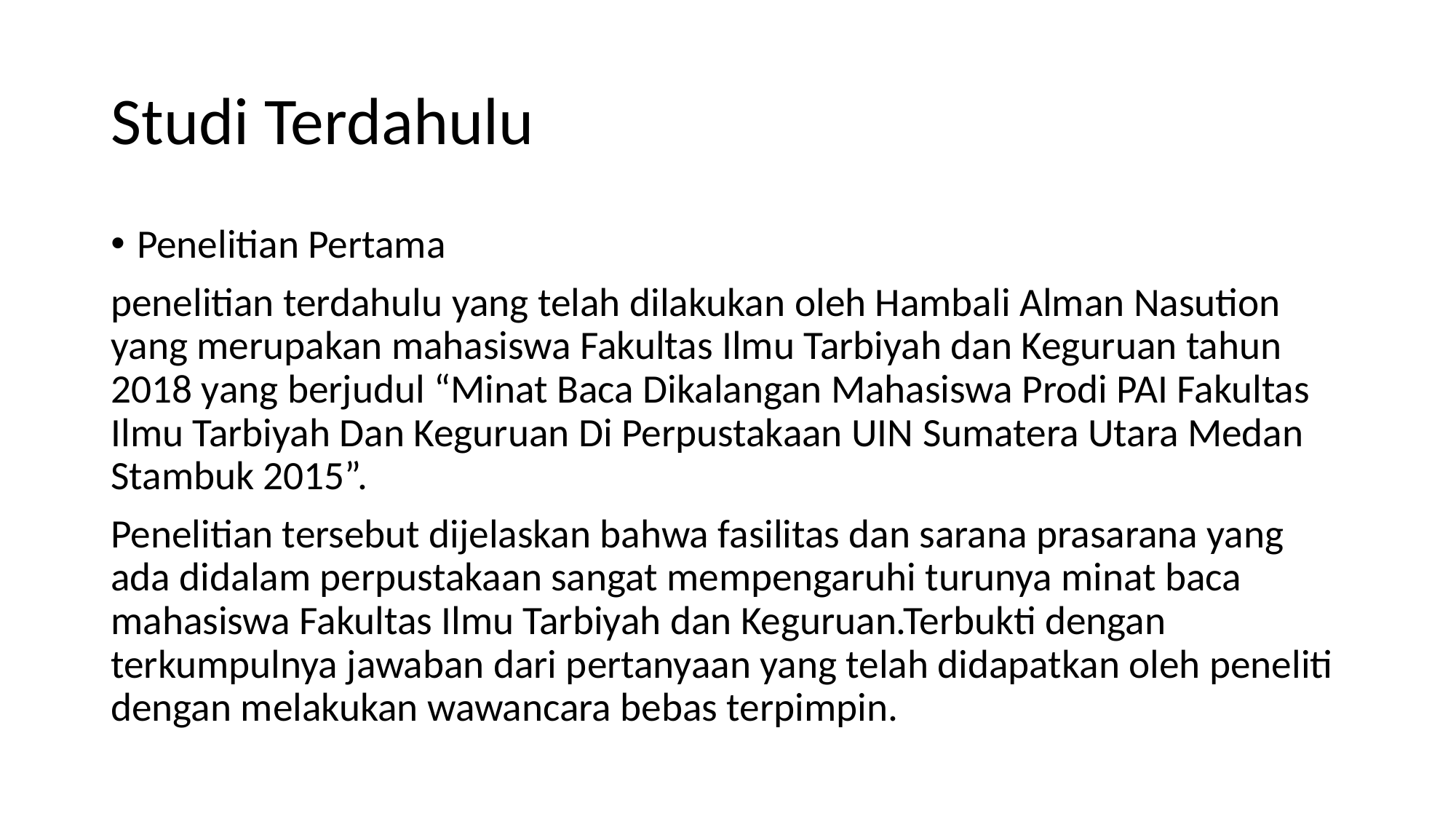

# Studi Terdahulu
Penelitian Pertama
penelitian terdahulu yang telah dilakukan oleh Hambali Alman Nasution yang merupakan mahasiswa Fakultas Ilmu Tarbiyah dan Keguruan tahun 2018 yang berjudul “Minat Baca Dikalangan Mahasiswa Prodi PAI Fakultas Ilmu Tarbiyah Dan Keguruan Di Perpustakaan UIN Sumatera Utara Medan Stambuk 2015”.
Penelitian tersebut dijelaskan bahwa fasilitas dan sarana prasarana yang ada didalam perpustakaan sangat mempengaruhi turunya minat baca mahasiswa Fakultas Ilmu Tarbiyah dan Keguruan.Terbukti dengan terkumpulnya jawaban dari pertanyaan yang telah didapatkan oleh peneliti dengan melakukan wawancara bebas terpimpin.